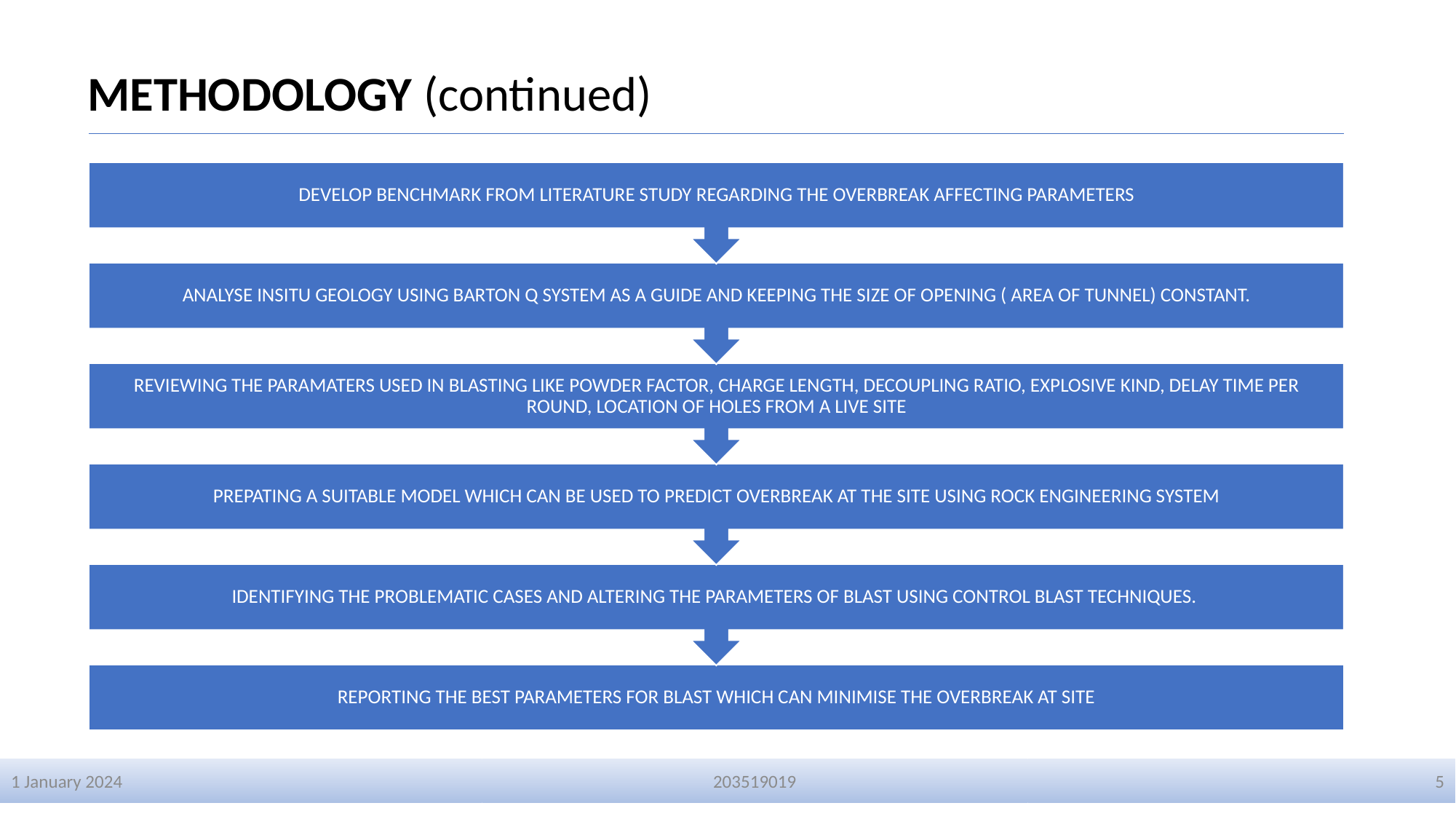

METHODOLOGY (continued)
REPORTING THE BEST PARAMETERS FOR BLAST WHICH CAN MINIMISE THE OVERBREAK AT SITE
IDENTIFYING THE PROBLEMATIC CASES AND ALTERING THE PARAMETERS OF BLAST USING CONTROL BLAST TECHNIQUES.
PREPATING A SUITABLE MODEL WHICH CAN BE USED TO PREDICT OVERBREAK AT THE SITE USING ROCK ENGINEERING SYSTEM
REVIEWING THE PARAMATERS USED IN BLASTING LIKE POWDER FACTOR, CHARGE LENGTH, DECOUPLING RATIO, EXPLOSIVE KIND, DELAY TIME PER ROUND, LOCATION OF HOLES FROM A LIVE SITE
ANALYSE INSITU GEOLOGY USING BARTON Q SYSTEM AS A GUIDE AND KEEPING THE SIZE OF OPENING ( AREA OF TUNNEL) CONSTANT.
DEVELOP BENCHMARK FROM LITERATURE STUDY REGARDING THE OVERBREAK AFFECTING PARAMETERS
1 January 2024
203519019
5